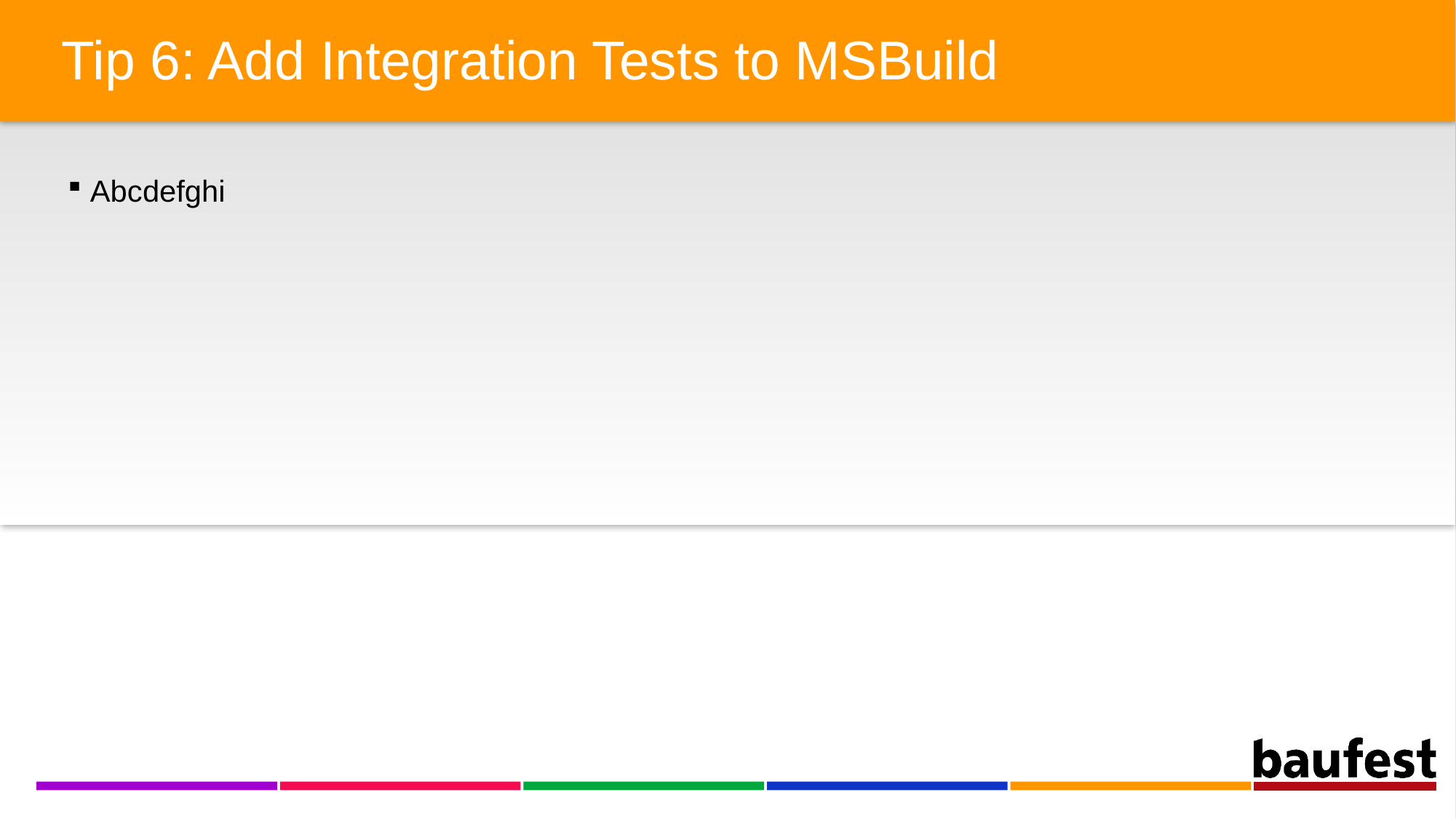

Tip 6: Add Integration Tests to MSBuild
 Abcdefghi